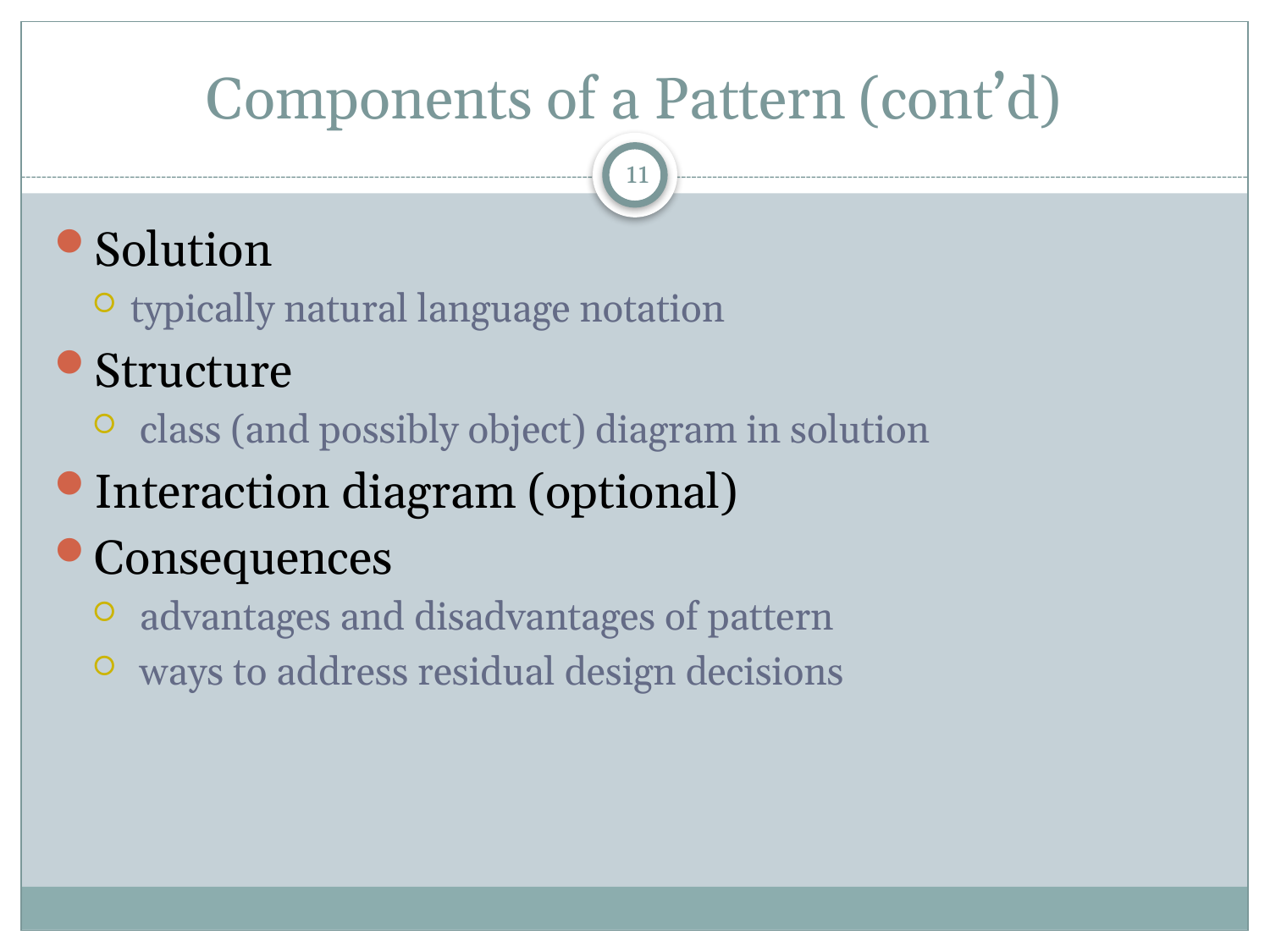

# Components of a Pattern (cont’d)

11
Solution
typically natural language notation
Structure
 class (and possibly object) diagram in solution
Interaction diagram (optional)
Consequences
 advantages and disadvantages of pattern
 ways to address residual design decisions